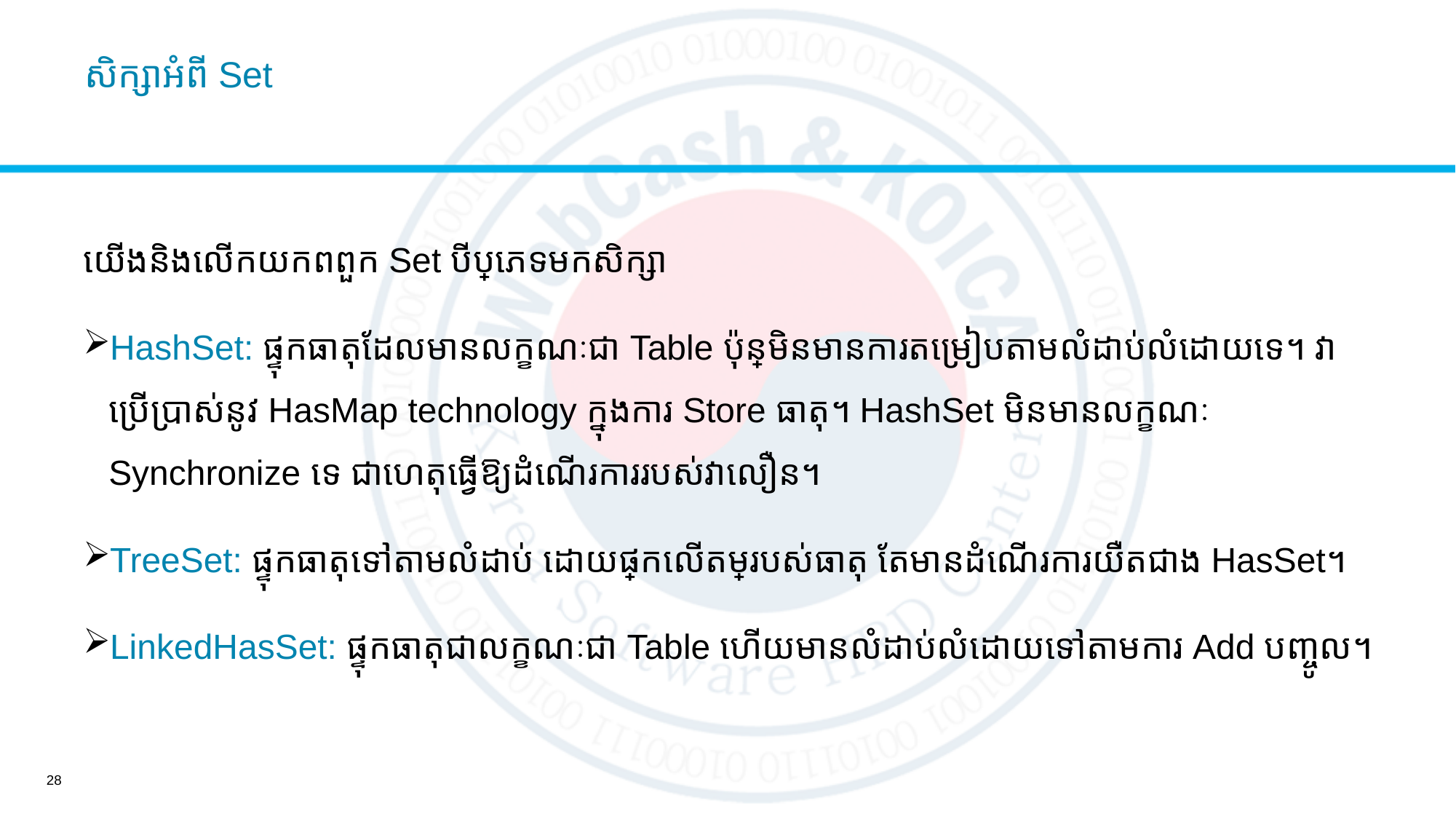

# សិក្សាអំពី Set
យើងនិងលើកយកពពួក Set បីប្រភេទមកសិក្សា
HashSet: ផ្ទុកធាតុដែលមានលក្ខណៈជា Table ប៉ុន្តែមិនមានការតម្រៀបតាមលំដាប់លំដោយទេ។ វាប្រើប្រាស់នូវ HasMap technology ក្នុងការ Store ធាតុ។ HashSet មិនមានលក្ខណៈ Synchronize ទេ ជាហេតុធ្វើឱ្យដំណើរការរបស់វាលឿន។
TreeSet: ផ្ទុកធាតុទៅតាមលំដាប់ ដោយផ្អែកលើតម្លៃរបស់ធាតុ តែមានដំណើរការយឺតជាង HasSet។​
LinkedHasSet: ផ្ទុកធាតុជាលក្ខណៈជា Table ហើយមានលំដាប់លំដោយទៅតាមការ Add បញ្ចូល។

28